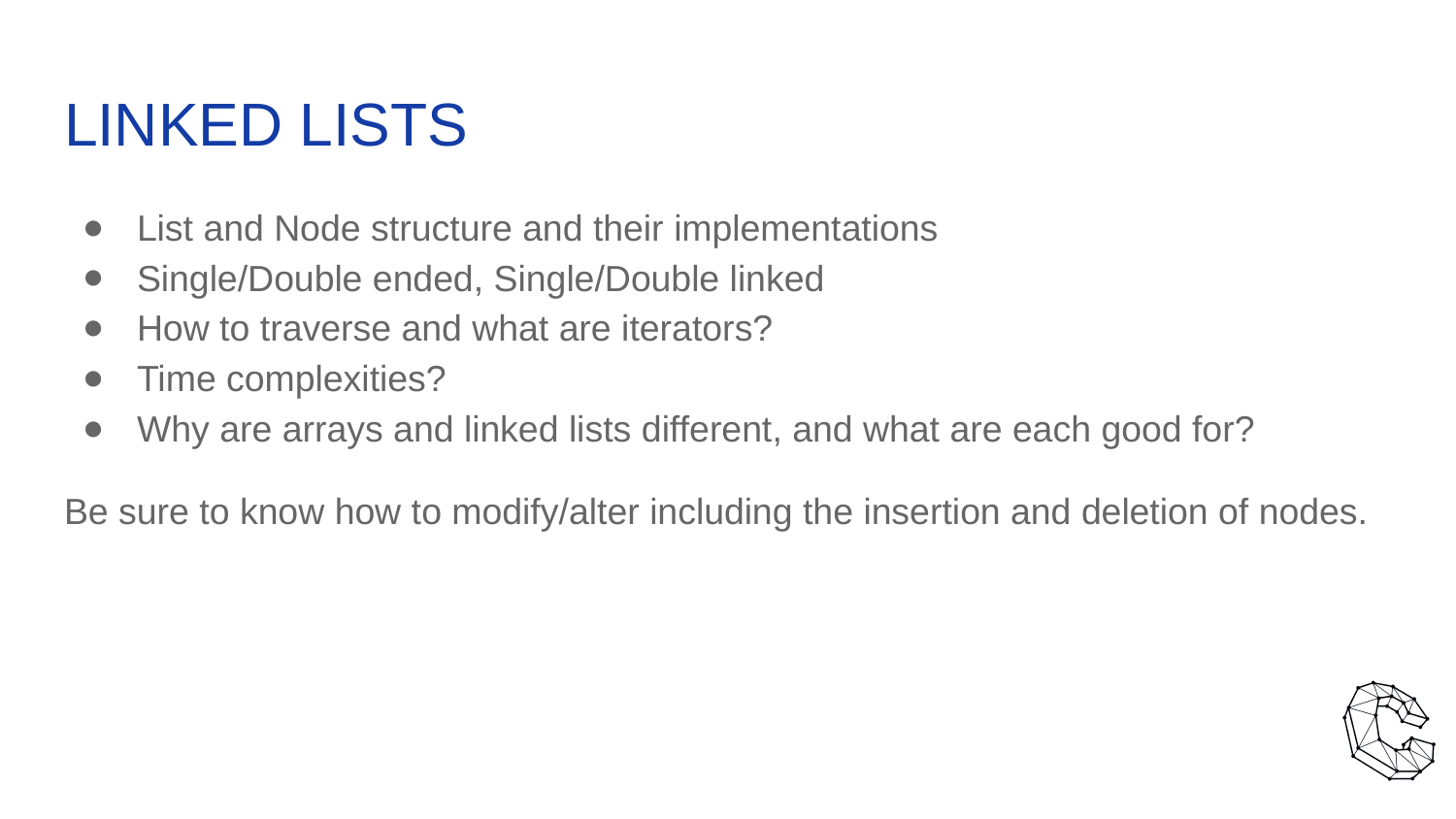

# LINKED LISTS
List and Node structure and their implementations
Single/Double ended, Single/Double linked
How to traverse and what are iterators?
Time complexities?
Why are arrays and linked lists different, and what are each good for?
Be sure to know how to modify/alter including the insertion and deletion of nodes.